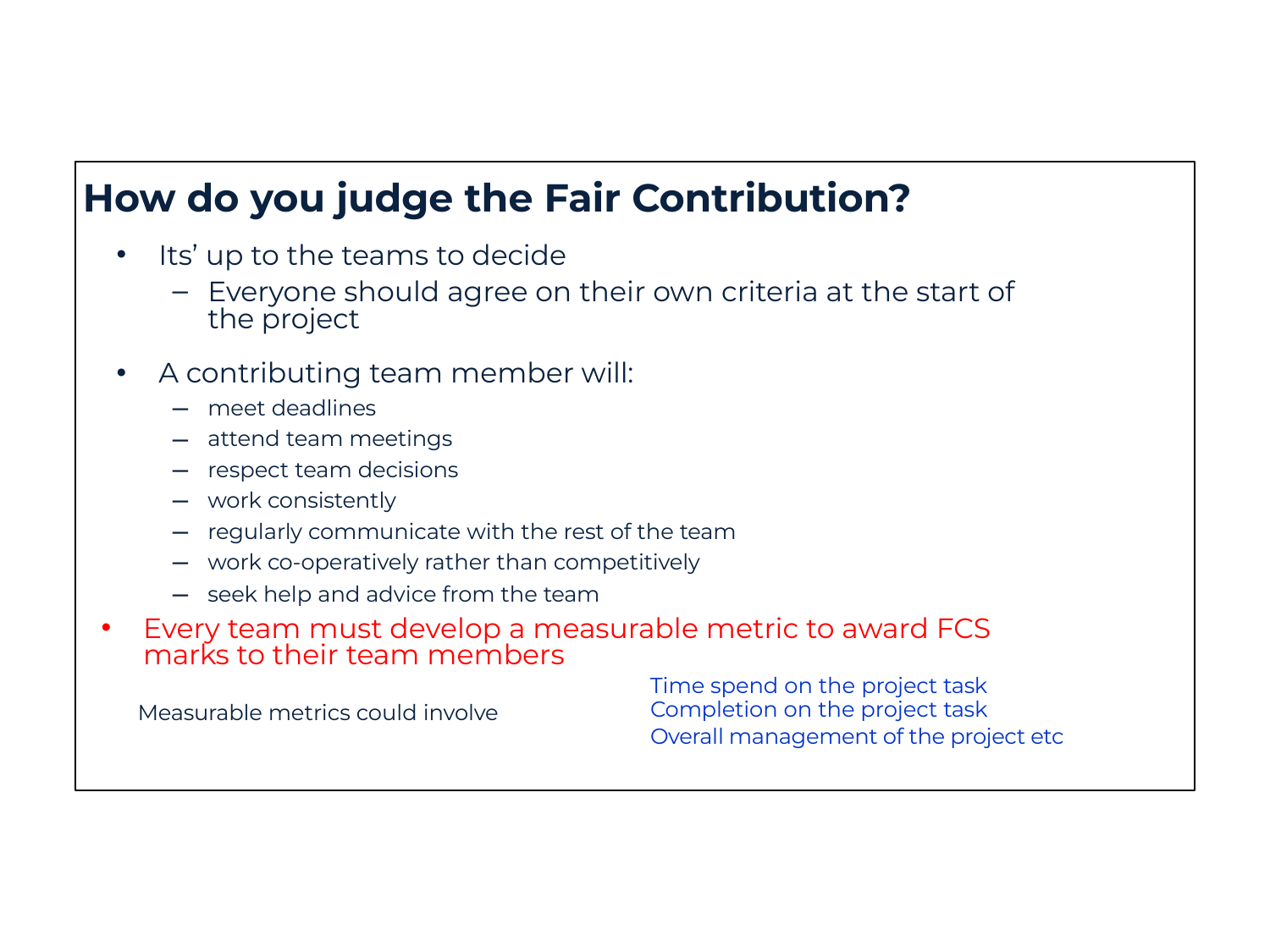

#
How do you judge the Fair Contribution?
Its’ up to the teams to decide
Everyone should agree on their own criteria at the start of the project
A contributing team member will:
meet deadlines
attend team meetings
respect team decisions
work consistently
regularly communicate with the rest of the team
work co-operatively rather than competitively
seek help and advice from the team
Every team must develop a measurable metric to award FCS marks to their team members
Time spend on the project task

Completion on the project task
Overall management of the project etc
Measurable metrics could involve